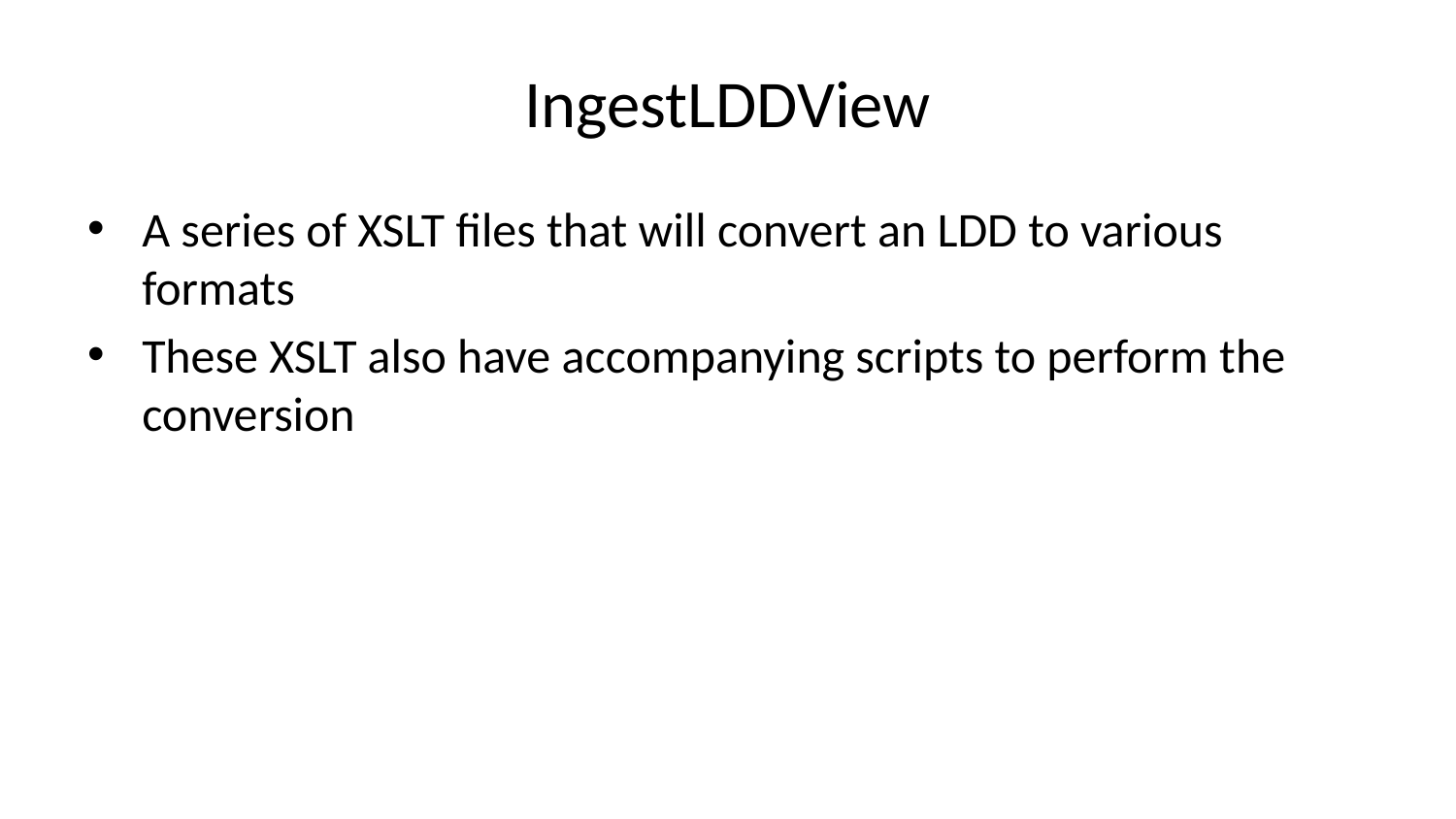

# IngestLDDView
A series of XSLT files that will convert an LDD to various formats
These XSLT also have accompanying scripts to perform the conversion